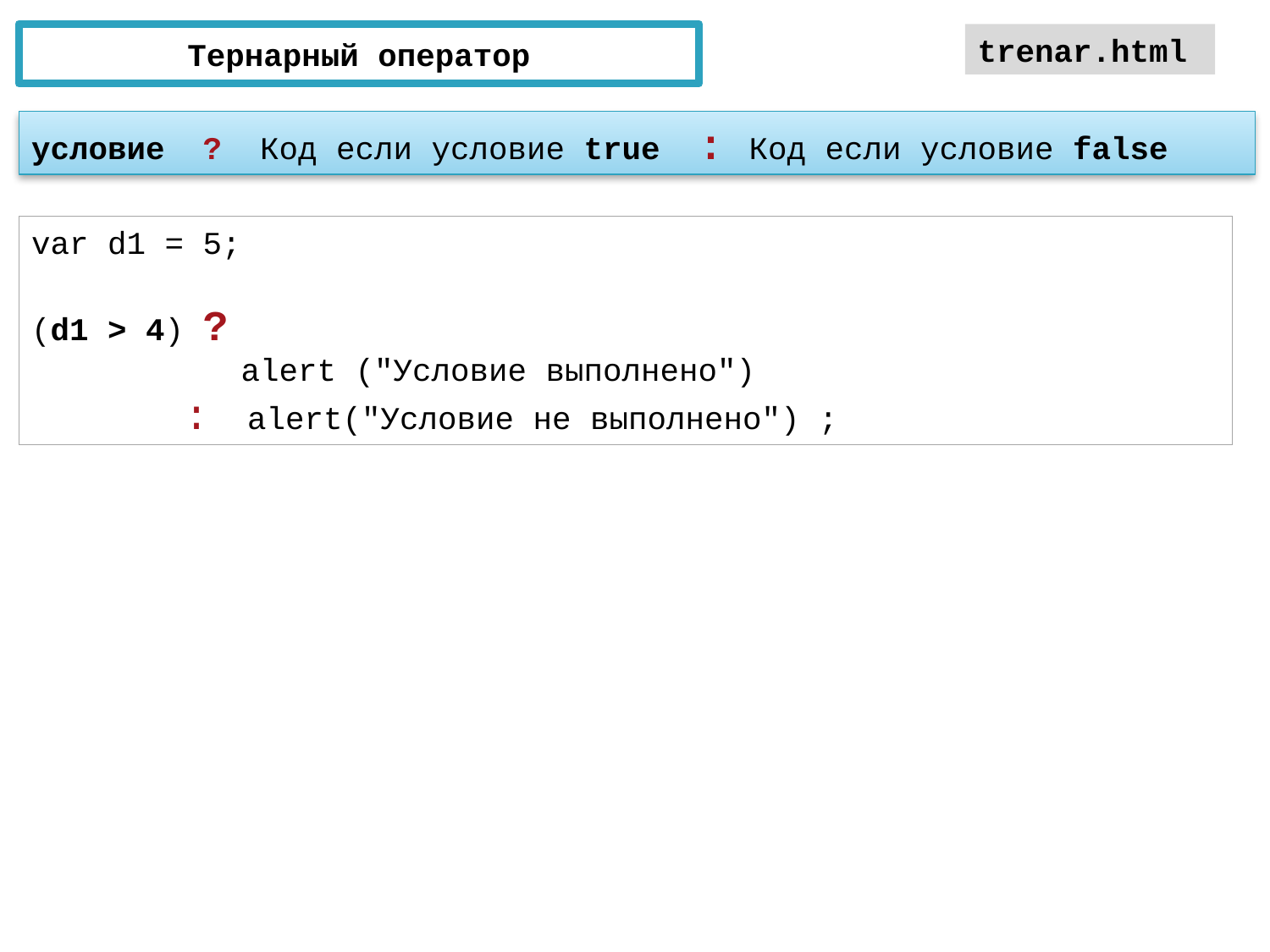

Тернарный оператор
trenar.html
условие  ?  Код если условие true  : Код если условие false
var d1 = 5;

(d1 > 4) ?
           alert ("Условие выполнено")
      :  alert("Условие не выполнено") ;